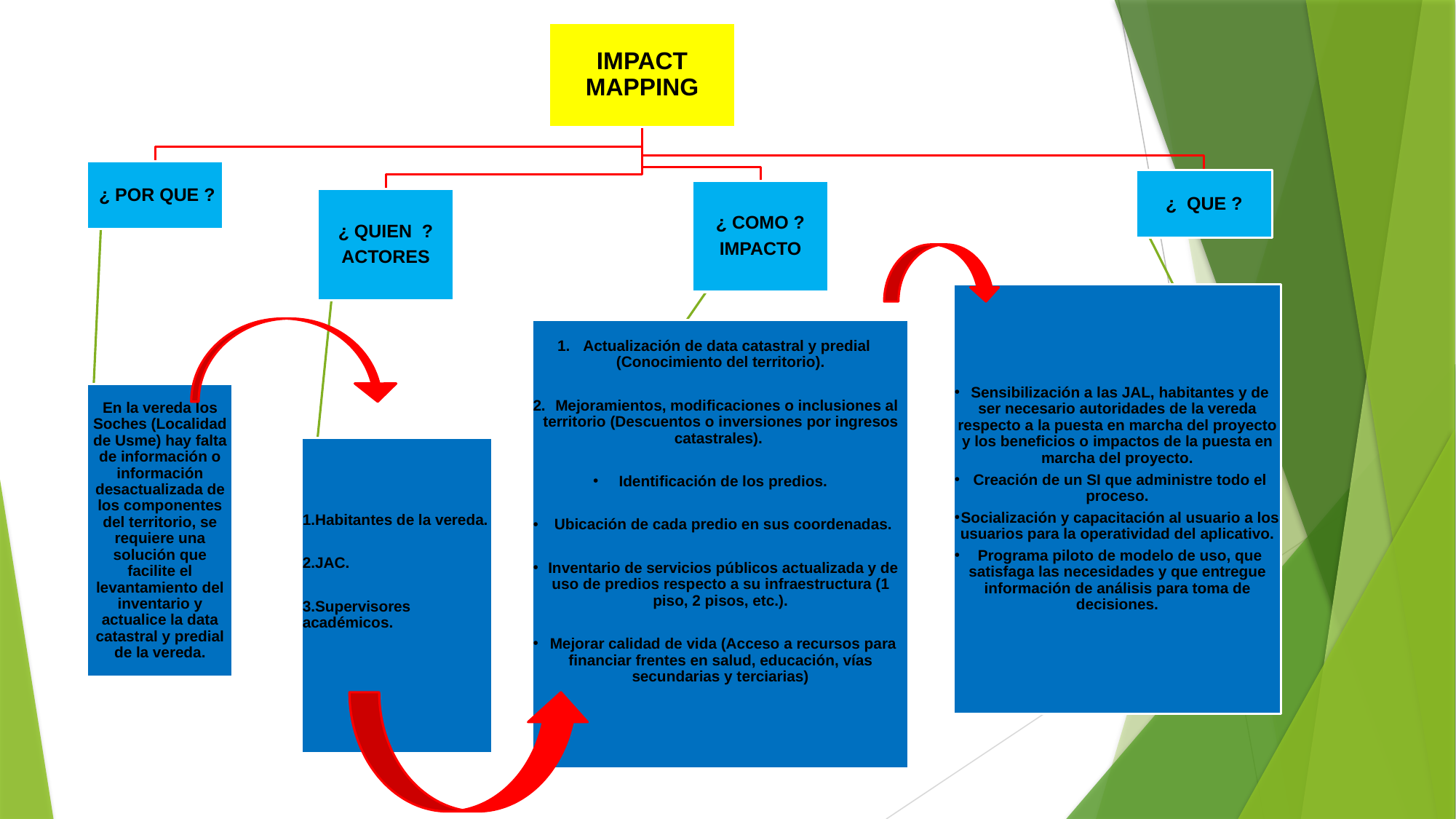

IMPACT MAPPING
 ¿ POR QUE ?
En la vereda los Soches (Localidad de Usme) hay falta de información o información desactualizada de los componentes del territorio, se requiere una solución que facilite el levantamiento del inventario y actualice la data catastral y predial de la vereda.
¿ QUIEN  ?
ACTORES
1.Habitantes de la vereda.

2.JAC.

3.Supervisores académicos.

¿ COMO ?
IMPACTO
Actualización de data catastral y predial (Conocimiento del territorio).

Mejoramientos, modificaciones o inclusiones al territorio (Descuentos o inversiones por ingresos catastrales).

Identificación de los predios.

Ubicación de cada predio en sus coordenadas.

Inventario de servicios públicos actualizada y de uso de predios respecto a su infraestructura (1 piso, 2 pisos, etc.).

Mejorar calidad de vida (Acceso a recursos para financiar frentes en salud, educación, vías secundarias y terciarias)

¿  QUE ?
Sensibilización a las JAL, habitantes y de ser necesario autoridades de la vereda respecto a la puesta en marcha del proyecto y los beneficios o impactos de la puesta en marcha del proyecto.
Creación de un SI que administre todo el proceso.
Socialización y capacitación al usuario a los usuarios para la operatividad del aplicativo.
Programa piloto de modelo de uso, que satisfaga las necesidades y que entregue información de análisis para toma de decisiones.